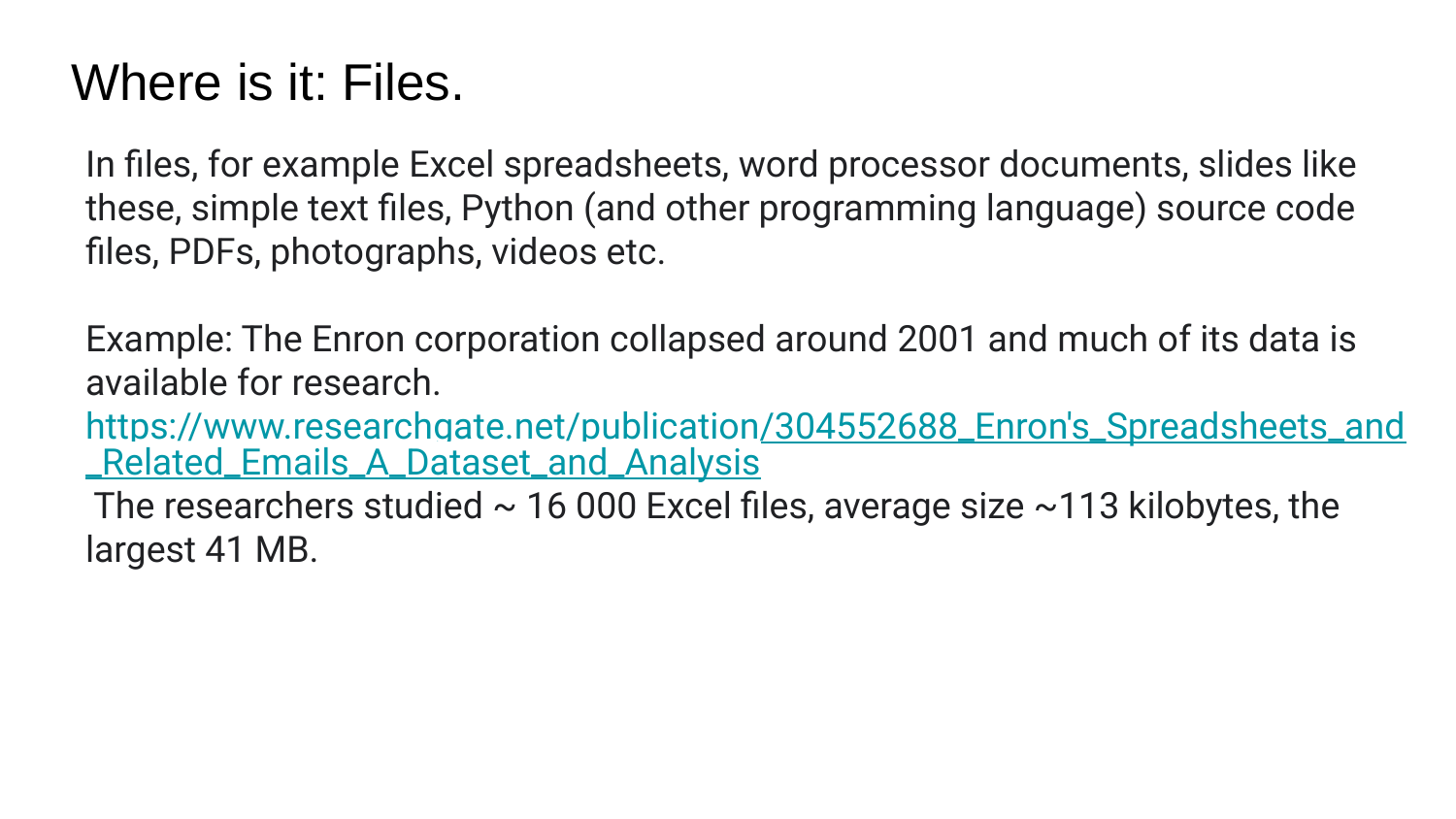

# Where is it: Files.
In files, for example Excel spreadsheets, word processor documents, slides like these, simple text files, Python (and other programming language) source code files, PDFs, photographs, videos etc.

Example: The Enron corporation collapsed around 2001 and much of its data is available for research. https://www.researchgate.net/publication/304552688_Enron's_Spreadsheets_and_Related_Emails_A_Dataset_and_Analysis The researchers studied ~ 16 000 Excel files, average size ~113 kilobytes, the largest 41 MB.